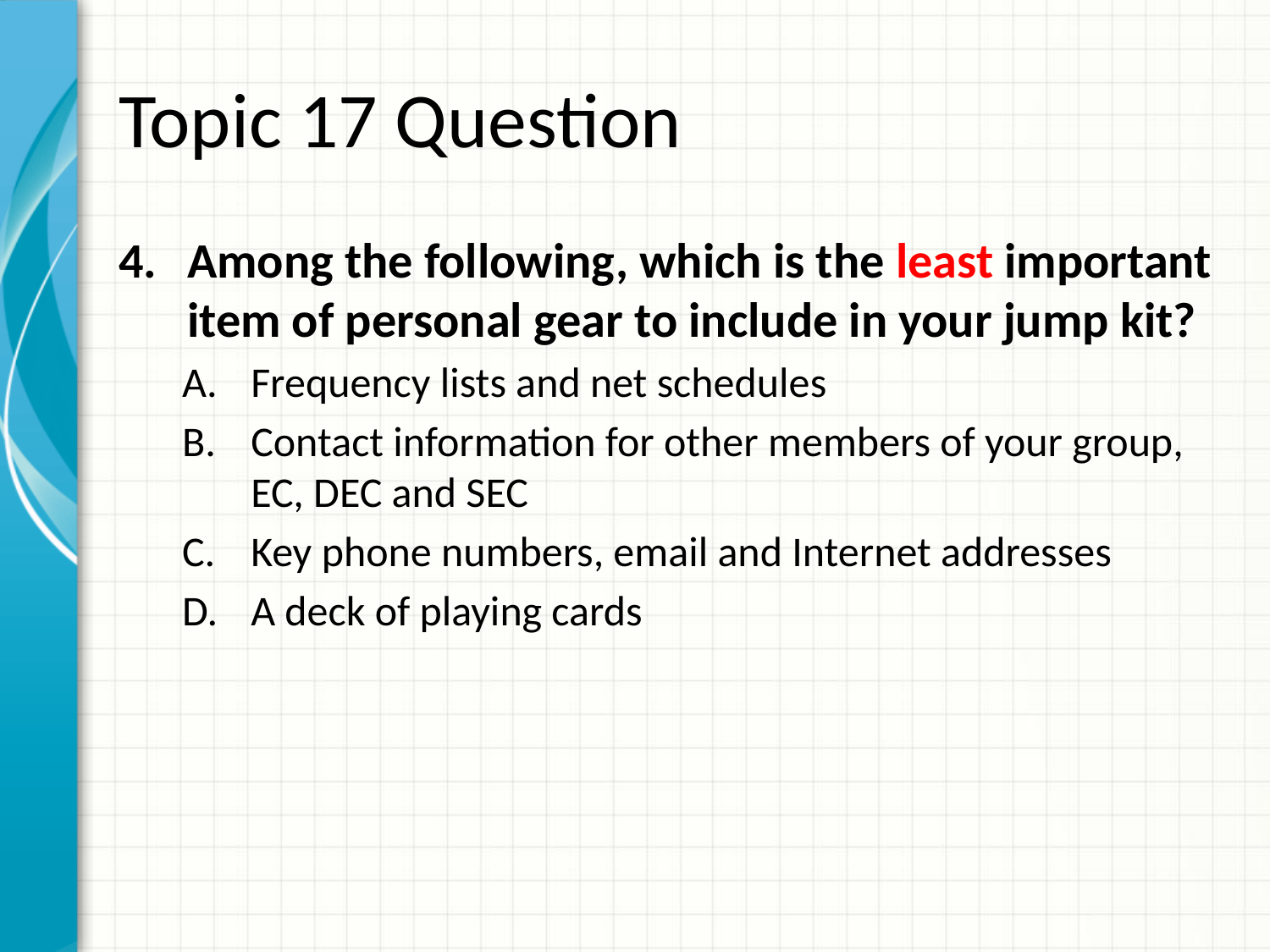

# Topic 17 Question
Among the following, which is the least important item of personal gear to include in your jump kit?
Frequency lists and net schedules
Contact information for other members of your group, EC, DEC and SEC
Key phone numbers, email and Internet addresses
A deck of playing cards